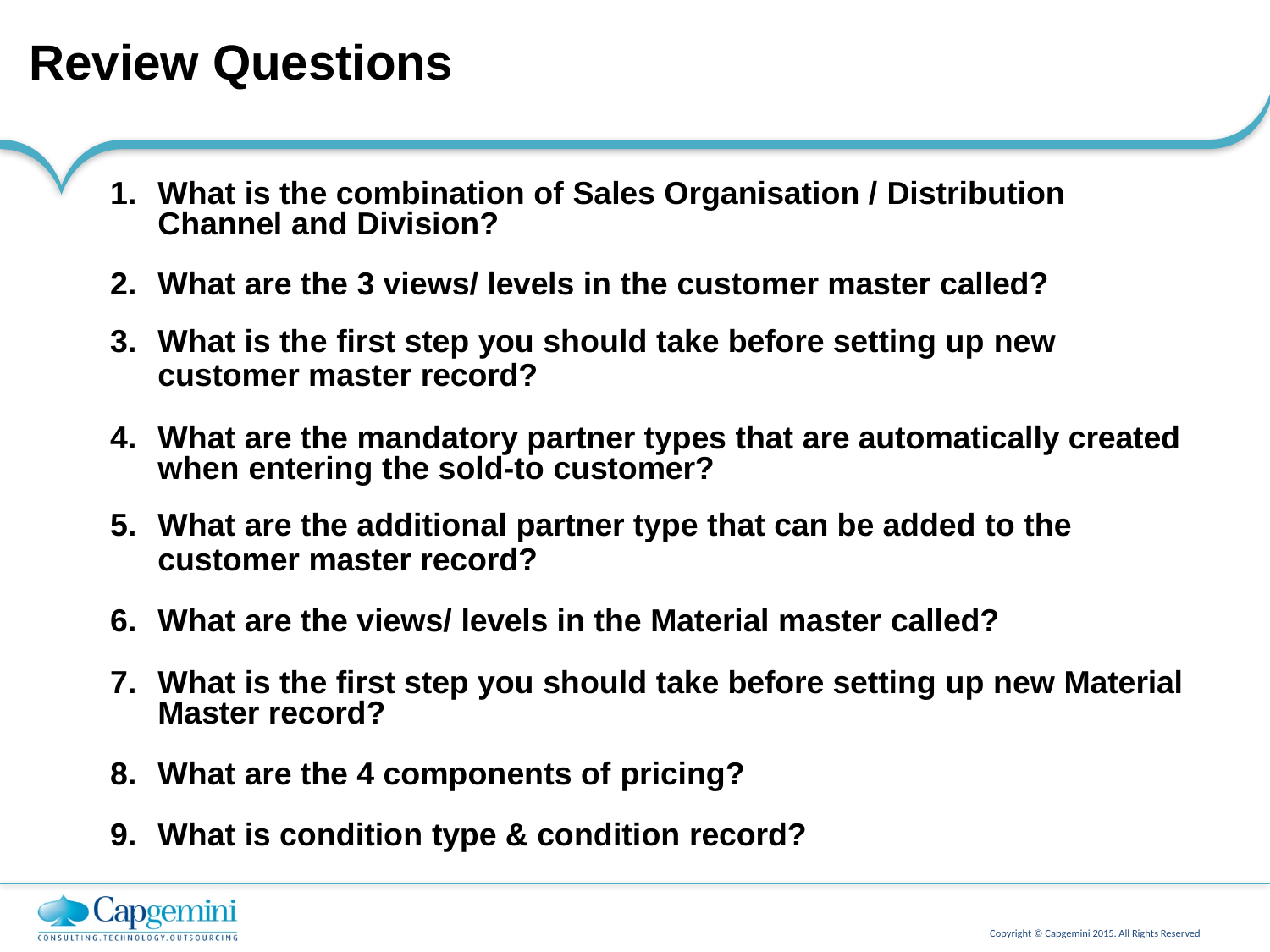

# Review Questions

What is the combination of Sales Organisation / Distribution  Channel and Division?
What are the 3 views/ levels in the customer master called?
What is the first step you should take before setting up new
customer master record?

What are the mandatory partner types that are automatically created  when entering the sold-to customer?
What are the additional partner type that can be added to the
customer master record?
What are the views/ levels in the Material master called?

What is the first step you should take before setting up new Material  Master record?
What are the 4 components of pricing?
What is condition type & condition record?